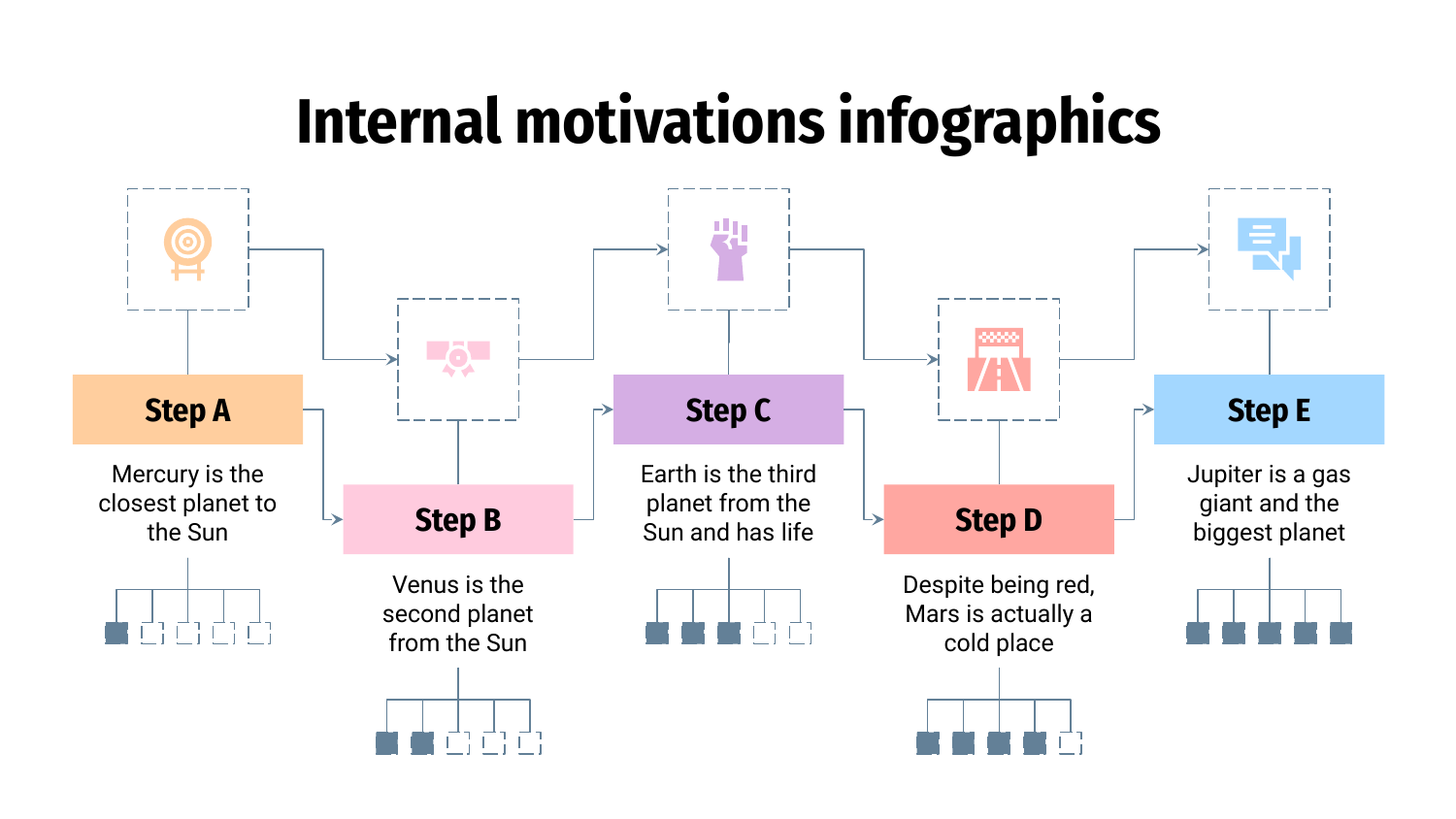

# Internal motivations infographics

Step A
Mercury is the closest planet to the Sun

Step C
Earth is the third planet from the Sun and has life

Step E
Jupiter is a gas giant and the biggest planet

Step B
Venus is the second planet from the Sun

Step D
Despite being red, Mars is actually a cold place